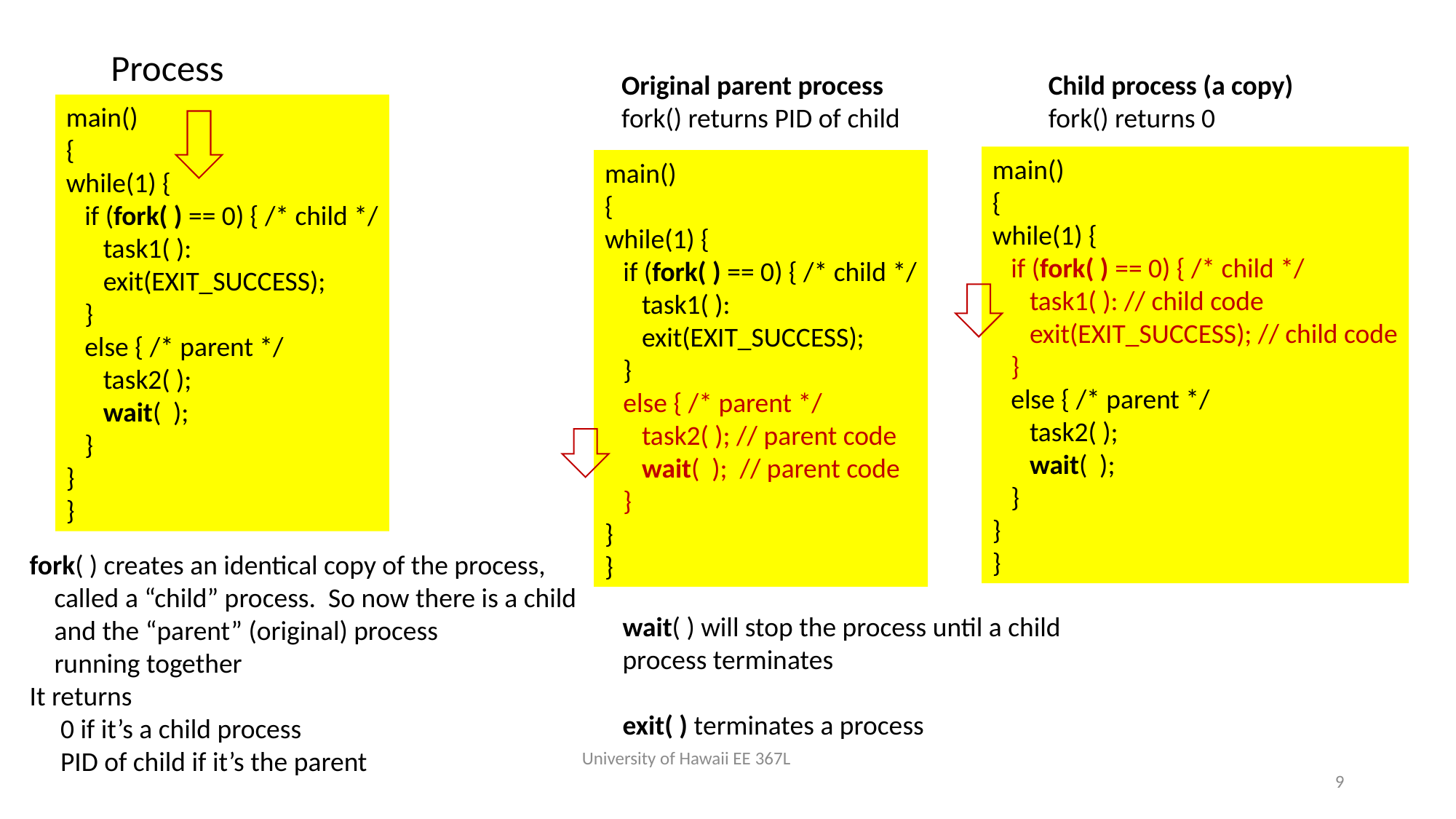

# Process
Original parent process
fork() returns PID of child
Child process (a copy)
fork() returns 0
main()
{
while(1) {
   if (fork( ) == 0) { /* child */
      task1( ):
      exit(EXIT_SUCCESS);
   }
   else { /* parent */
      task2( );
      wait(  );
   }
}
}

main()
{
while(1) {
   if (fork( ) == 0) { /* child */
      task1( ): // child code
      exit(EXIT_SUCCESS); // child code
   }
   else { /* parent */
      task2( );
      wait(  );
   }
}
}
main()
{
while(1) {
   if (fork( ) == 0) { /* child */
      task1( ):
      exit(EXIT_SUCCESS);
   }
   else { /* parent */
      task2( ); // parent code
      wait(  );  // parent code
   }
}
}

fork( ) creates an identical copy of the process,
    called a “child” process.  So now there is a child
    and the “parent” (original) process
    running together
It returns
     0 if it’s a child process
     PID of child if it’s the parent
wait( ) will stop the process until a child
process terminates

exit( ) terminates a process
University of Hawaii EE 367L
9